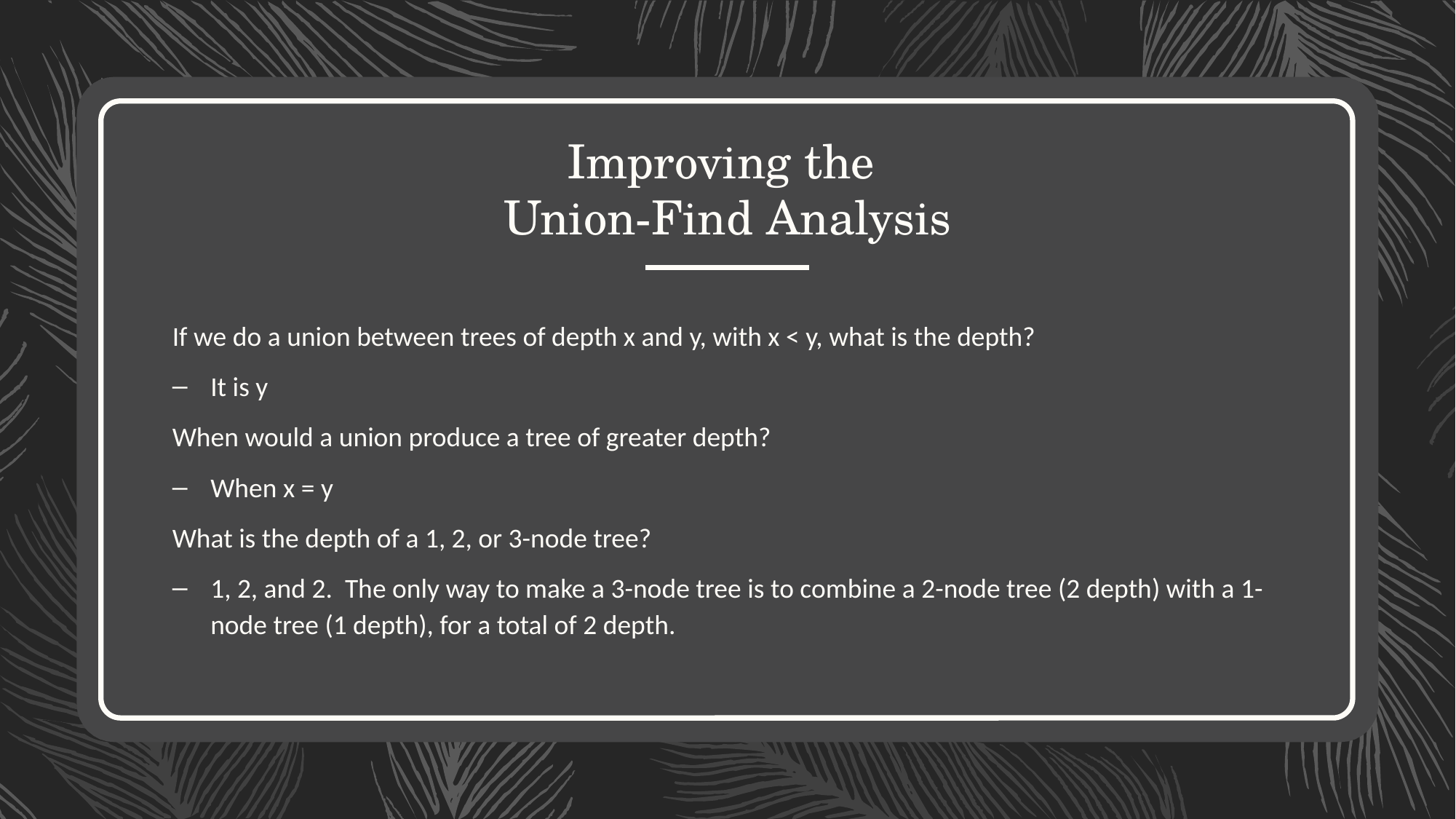

# Improving the Union-Find Analysis
If we do a union between trees of depth x and y, with x < y, what is the depth?
It is y
When would a union produce a tree of greater depth?
When x = y
What is the depth of a 1, 2, or 3-node tree?
1, 2, and 2.  The only way to make a 3-node tree is to combine a 2-node tree (2 depth) with a 1-node tree (1 depth), for a total of 2 depth.